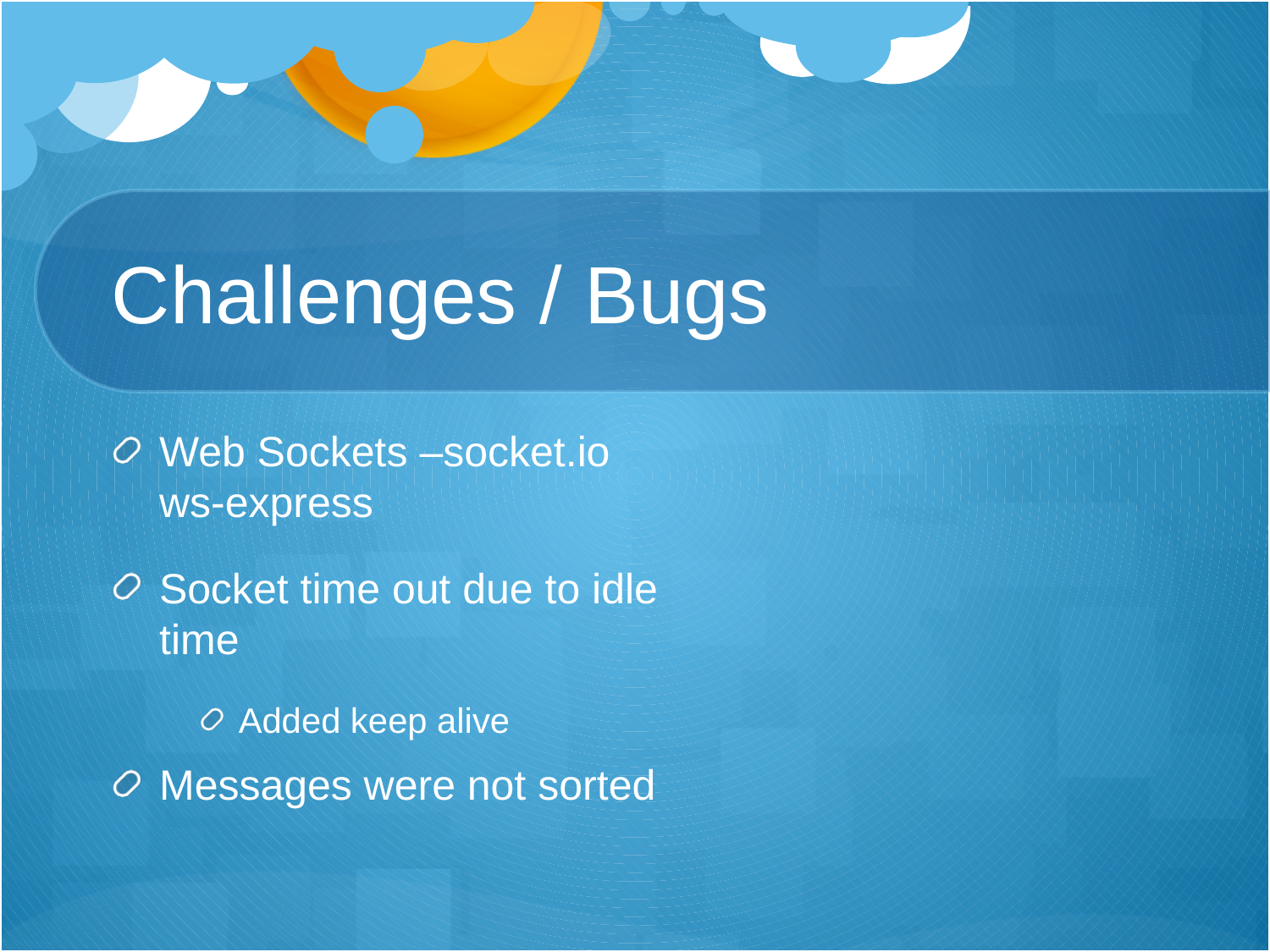

# Challenges / Bugs
Web Sockets –socket.io ws-express
Socket time out due to idle time
Added keep alive
Messages were not sorted